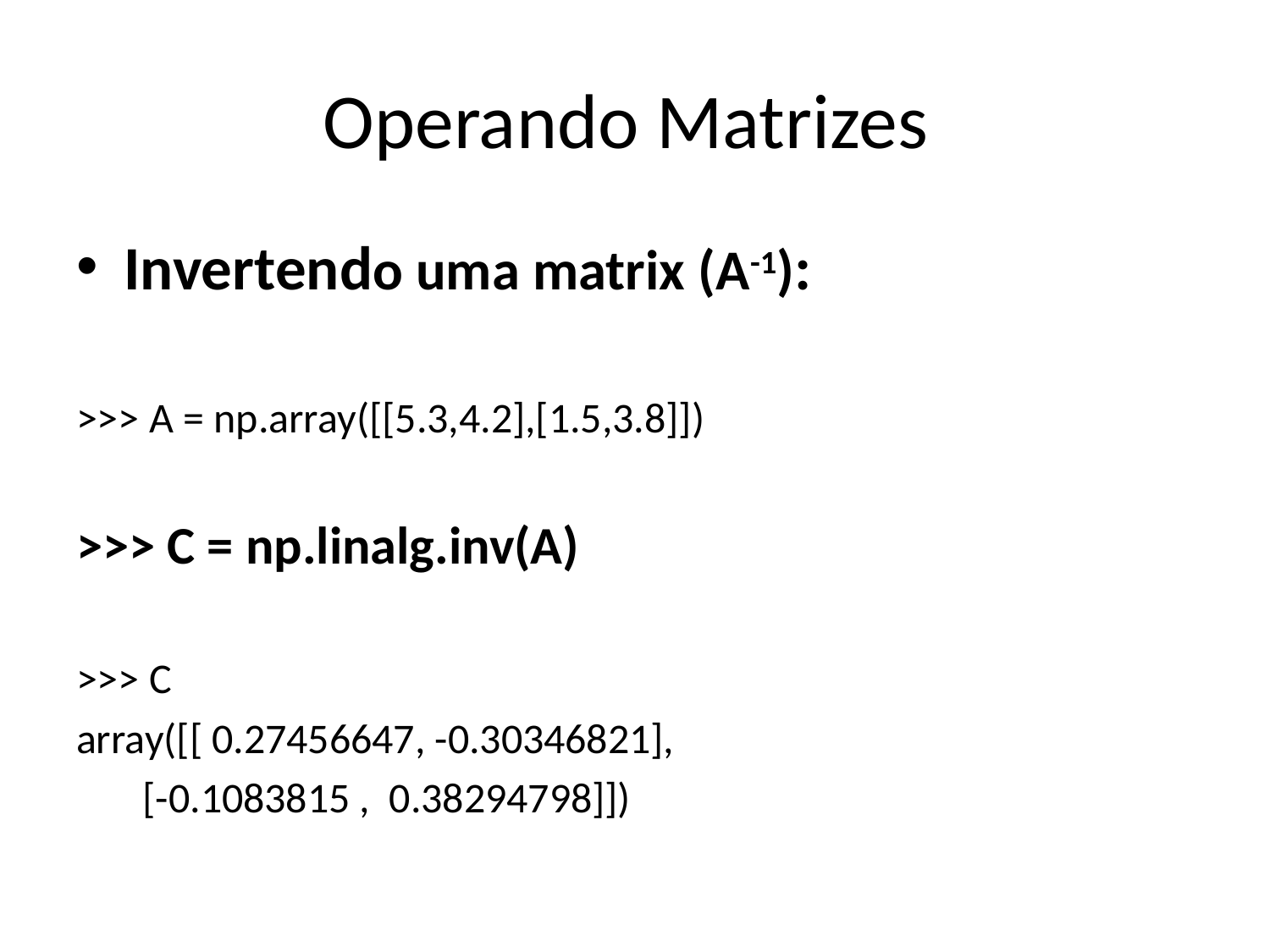

# Operando Matrizes
Invertendo uma matrix (A-1):

>>> A = np.array([[5.3,4.2],[1.5,3.8]])

>>> C = np.linalg.inv(A)

>>> C
array([[ 0.27456647, -0.30346821],
       [-0.1083815 ,  0.38294798]])